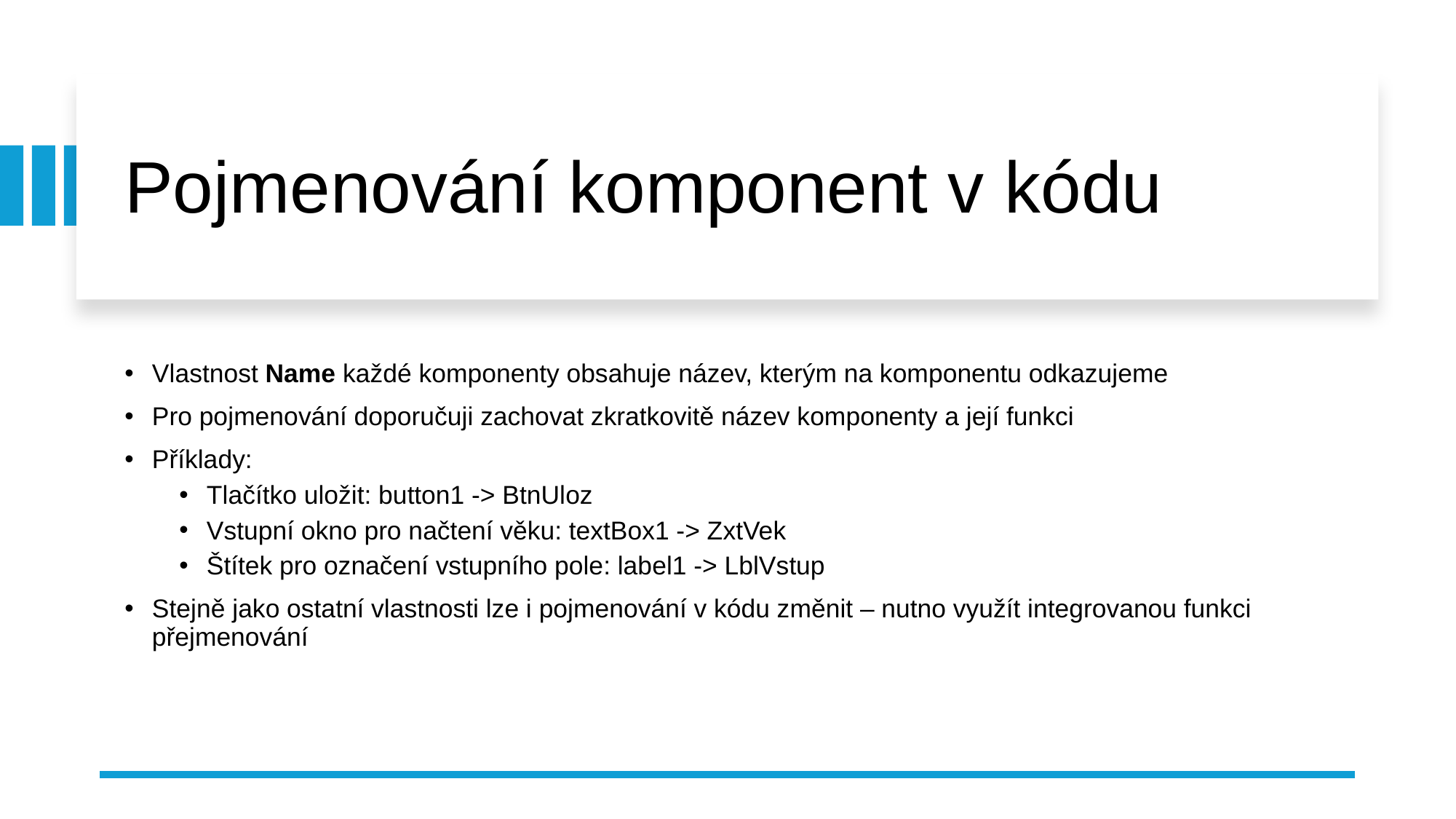

# Pojmenování komponent v kódu

Vlastnost Name každé komponenty obsahuje název, kterým na komponentu odkazujeme
Pro pojmenování doporučuji zachovat zkratkovitě název komponenty a její funkci
Příklady:
Tlačítko uložit: button1 -> BtnUloz
Vstupní okno pro načtení věku: textBox1 -> ZxtVek
Štítek pro označení vstupního pole: label1 -> LblVstup
Stejně jako ostatní vlastnosti lze i pojmenování v kódu změnit – nutno využít integrovanou funkci přejmenování